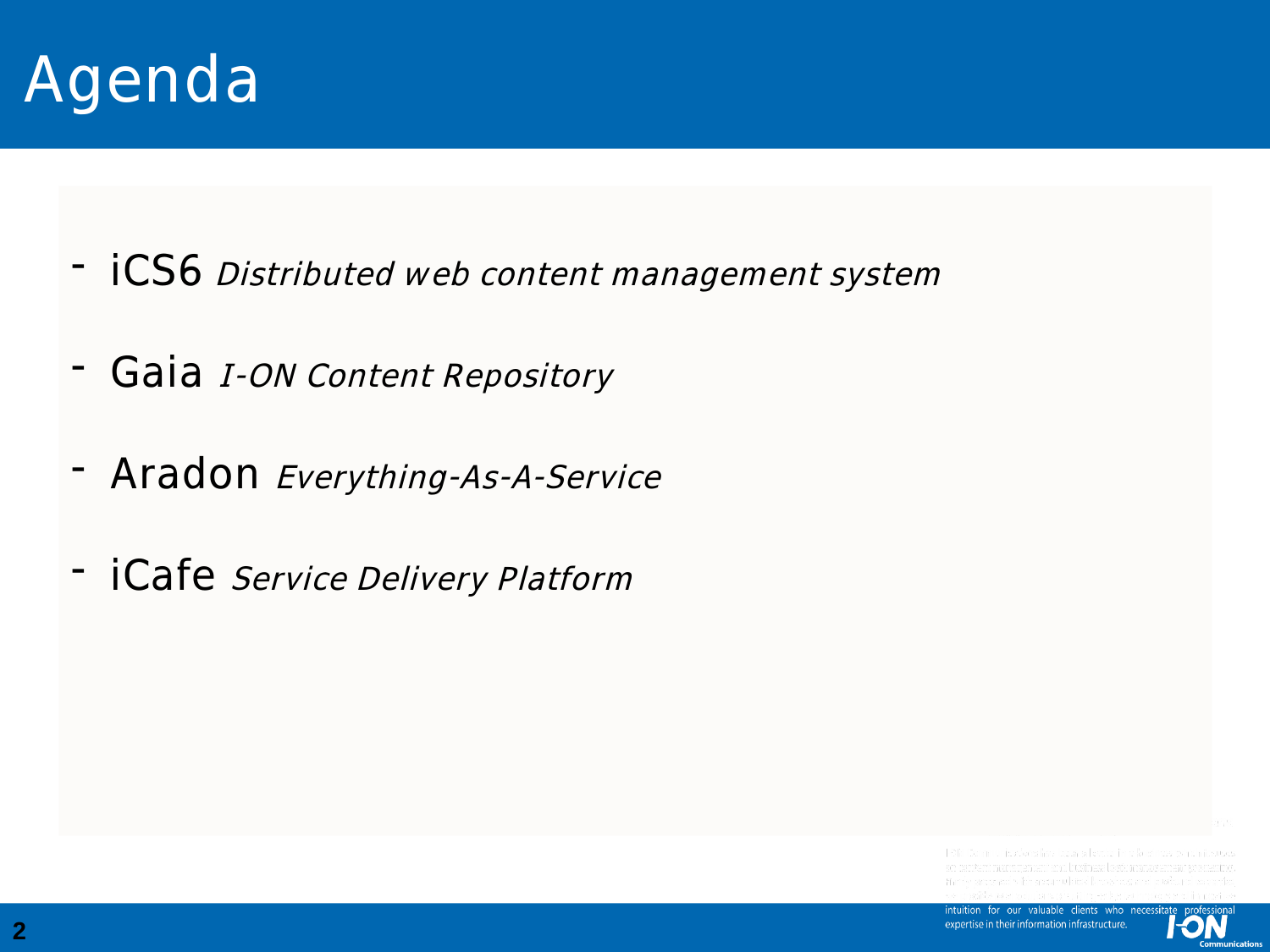

# Agenda
iCS6 Distributed web content management system
Gaia I-ON Content Repository
Aradon Everything-As-A-Service
iCafe Service Delivery Platform